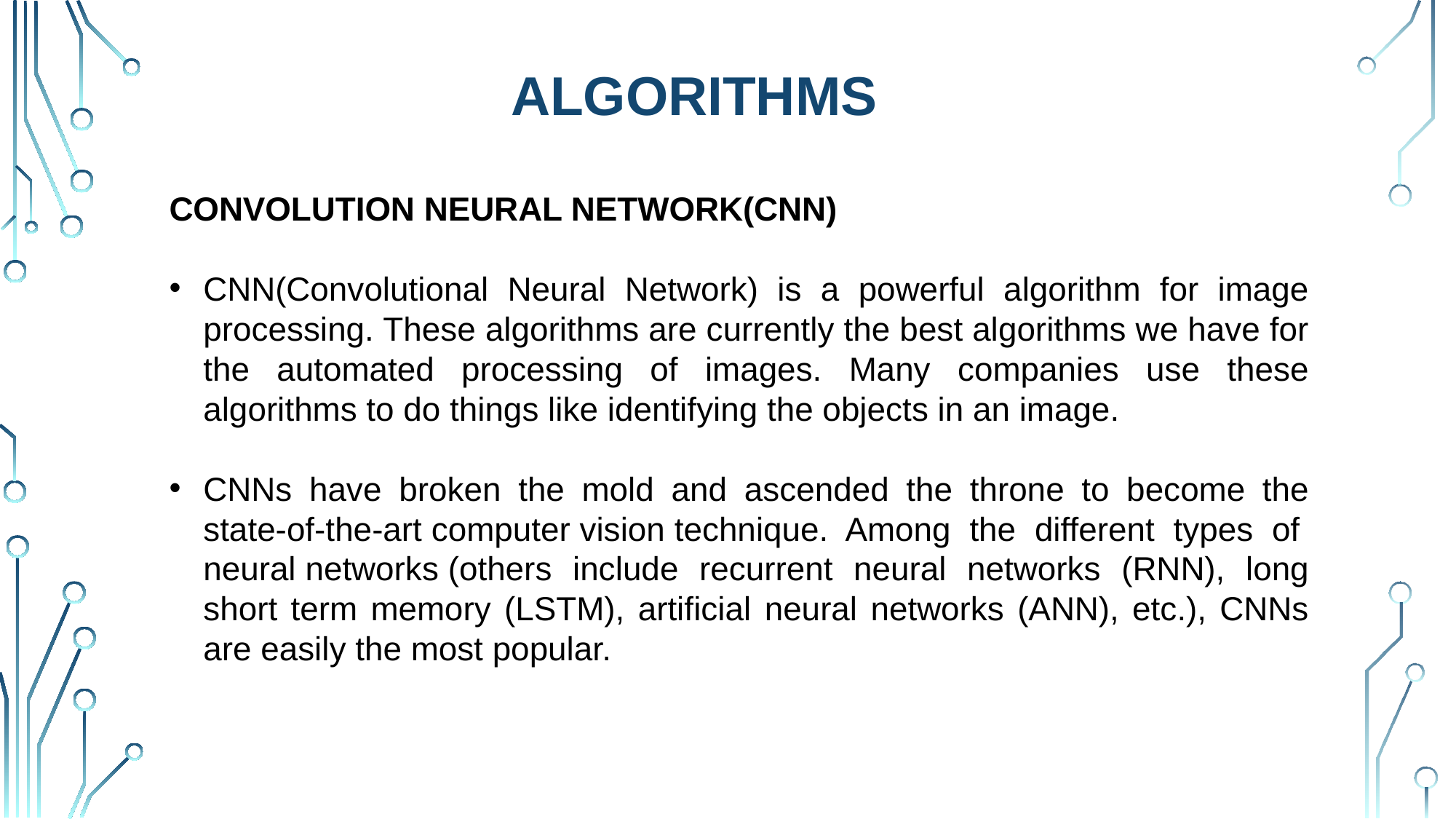

ALGORITHMS
CONVOLUTION NEURAL NETWORK(CNN)

CNN(Convolutional Neural Network) is a powerful algorithm for image processing. These algorithms are currently the best algorithms we have for the automated processing of images. Many companies use these algorithms to do things like identifying the objects in an image.

CNNs have broken the mold and ascended the throne to become the state-of-the-art computer vision technique. Among the different types of neural networks (others include recurrent neural networks (RNN), long short term memory (LSTM), artificial neural networks (ANN), etc.), CNNs are easily the most popular.